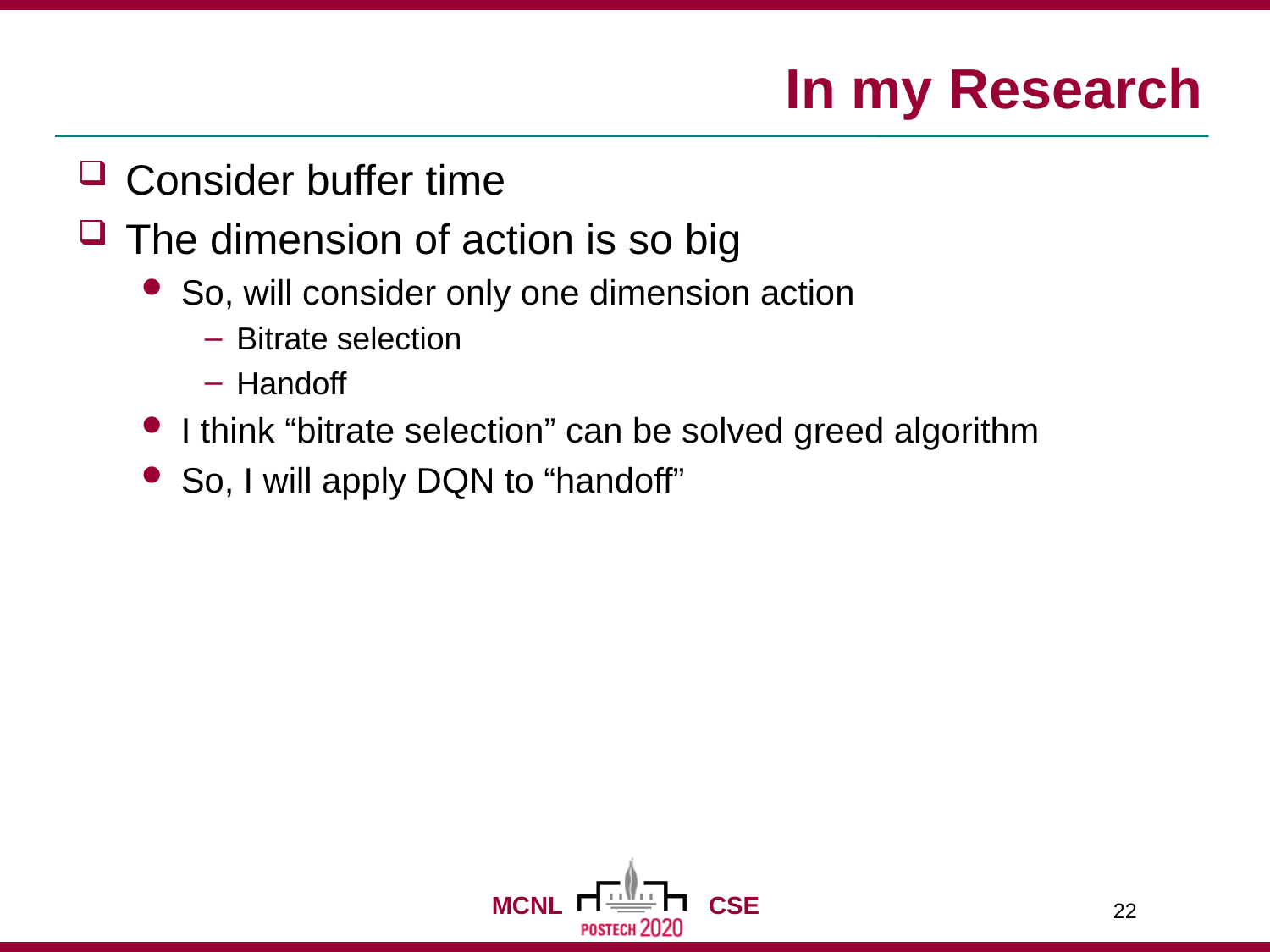

# In my Research
Consider buffer time
The dimension of action is so big
So, will consider only one dimension action
Bitrate selection
Handoff
I think “bitrate selection” can be solved greed algorithm
So, I will apply DQN to “handoff”
22